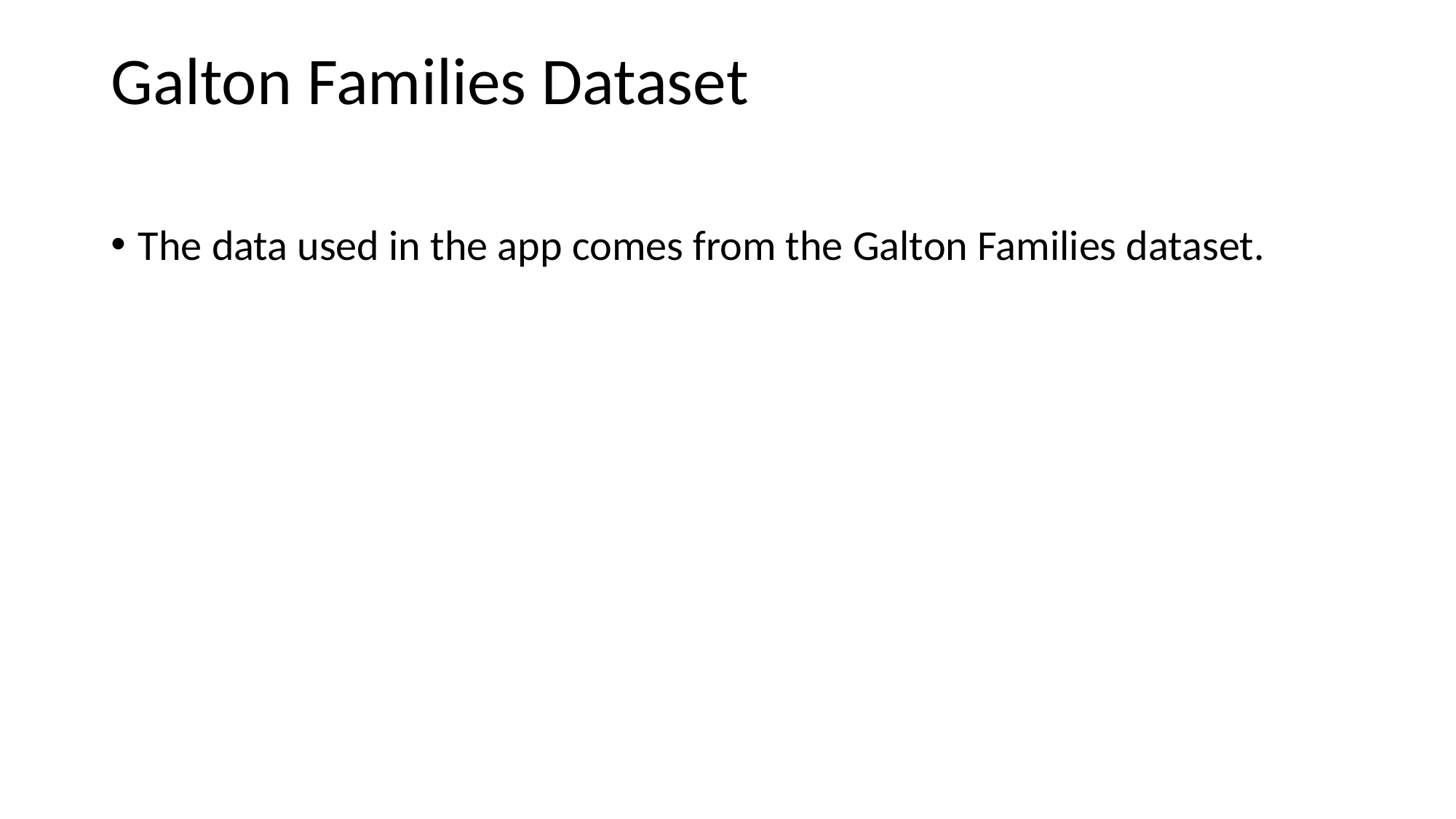

# Galton Families Dataset
The data used in the app comes from the Galton Families dataset.